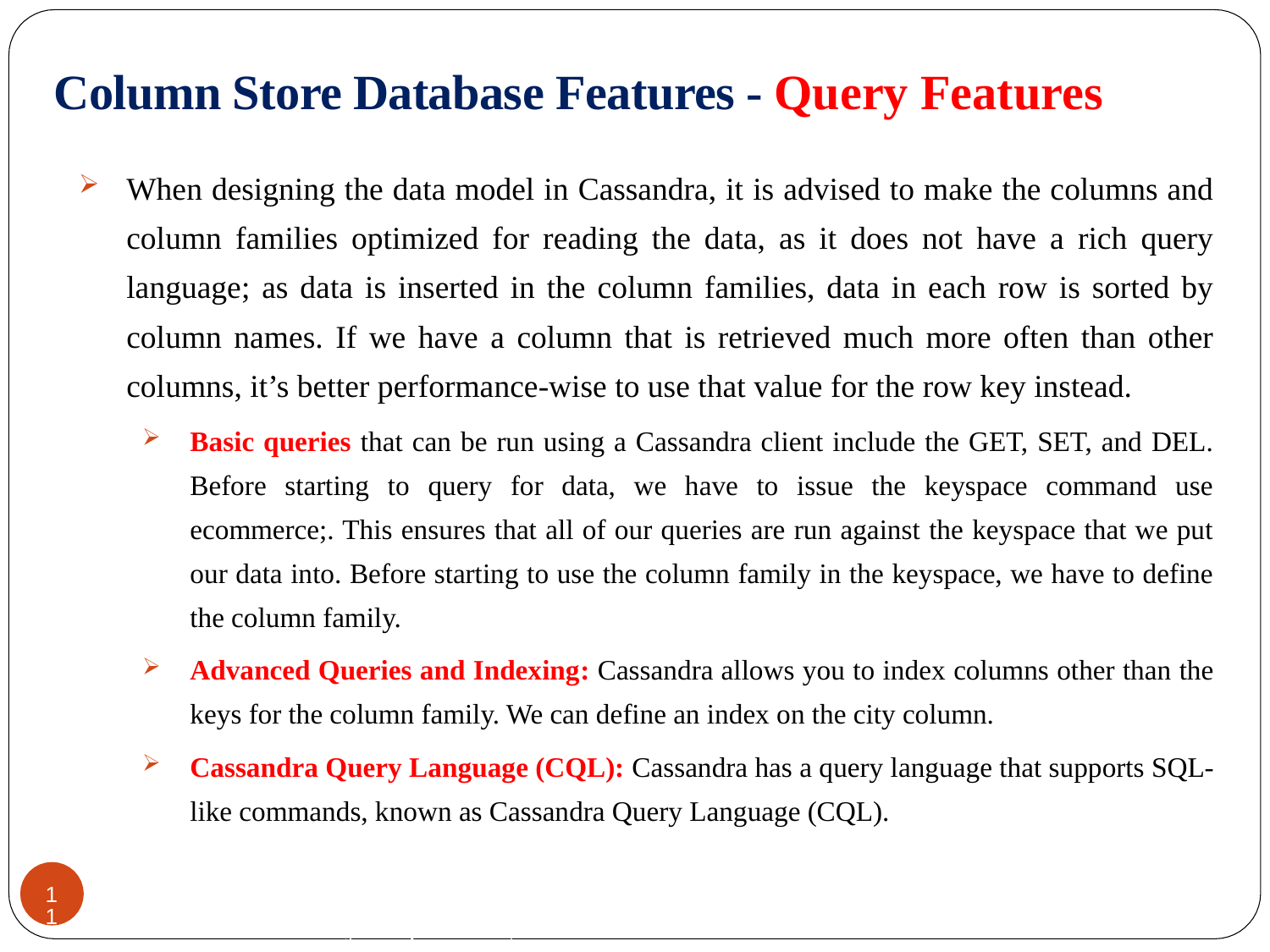

# Column Store Database Features - Query Features
When designing the data model in Cassandra, it is advised to make the columns and column families optimized for reading the data, as it does not have a rich query language; as data is inserted in the column families, data in each row is sorted by column names. If we have a column that is retrieved much more often than other columns, it’s better performance-wise to use that value for the row key instead.
Basic queries that can be run using a Cassandra client include the GET, SET, and DEL. Before starting to query for data, we have to issue the keyspace command use ecommerce;. This ensures that all of our queries are run against the keyspace that we put our data into. Before starting to use the column family in the keyspace, we have to define the column family.
Advanced Queries and Indexing: Cassandra allows you to index columns other than the keys for the column family. We can define an index on the city column.
Cassandra Query Language (CQL): Cassandra has a query language that supports SQL-like commands, known as Cassandra Query Language (CQL).

11
CREDITS: Jimmy Lin (University of Maryland)